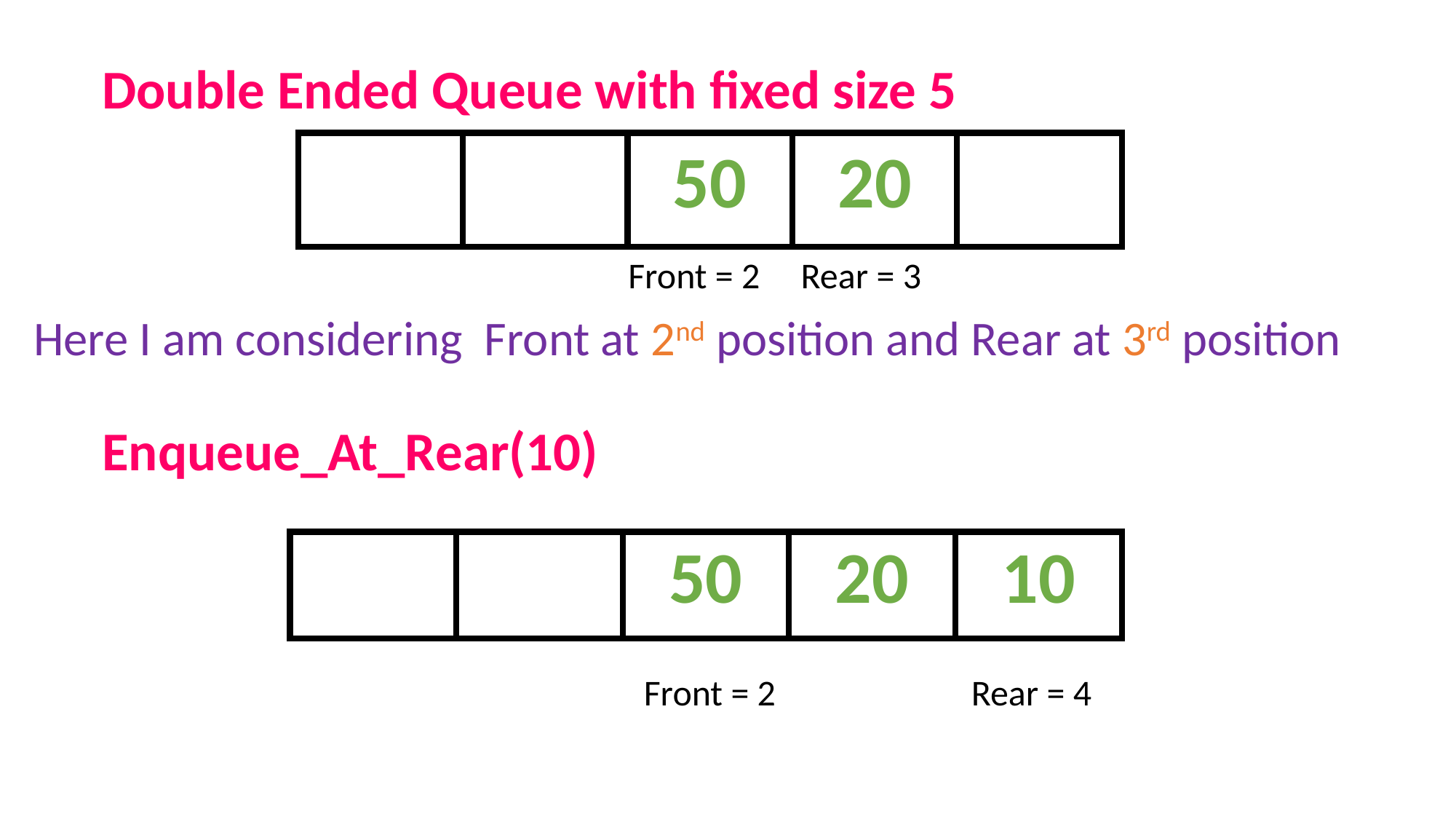

Double Ended Queue with fixed size 5
|  |  | 50 | 20 |  |
| --- | --- | --- | --- | --- |
Front = 2     Rear = 3
Here I am considering  Front at 2nd position and Rear at 3rd position
Enqueue_At_Rear(10)
|  |  | 50 | 20 | 10 |
| --- | --- | --- | --- | --- |
Front = 2		Rear = 4